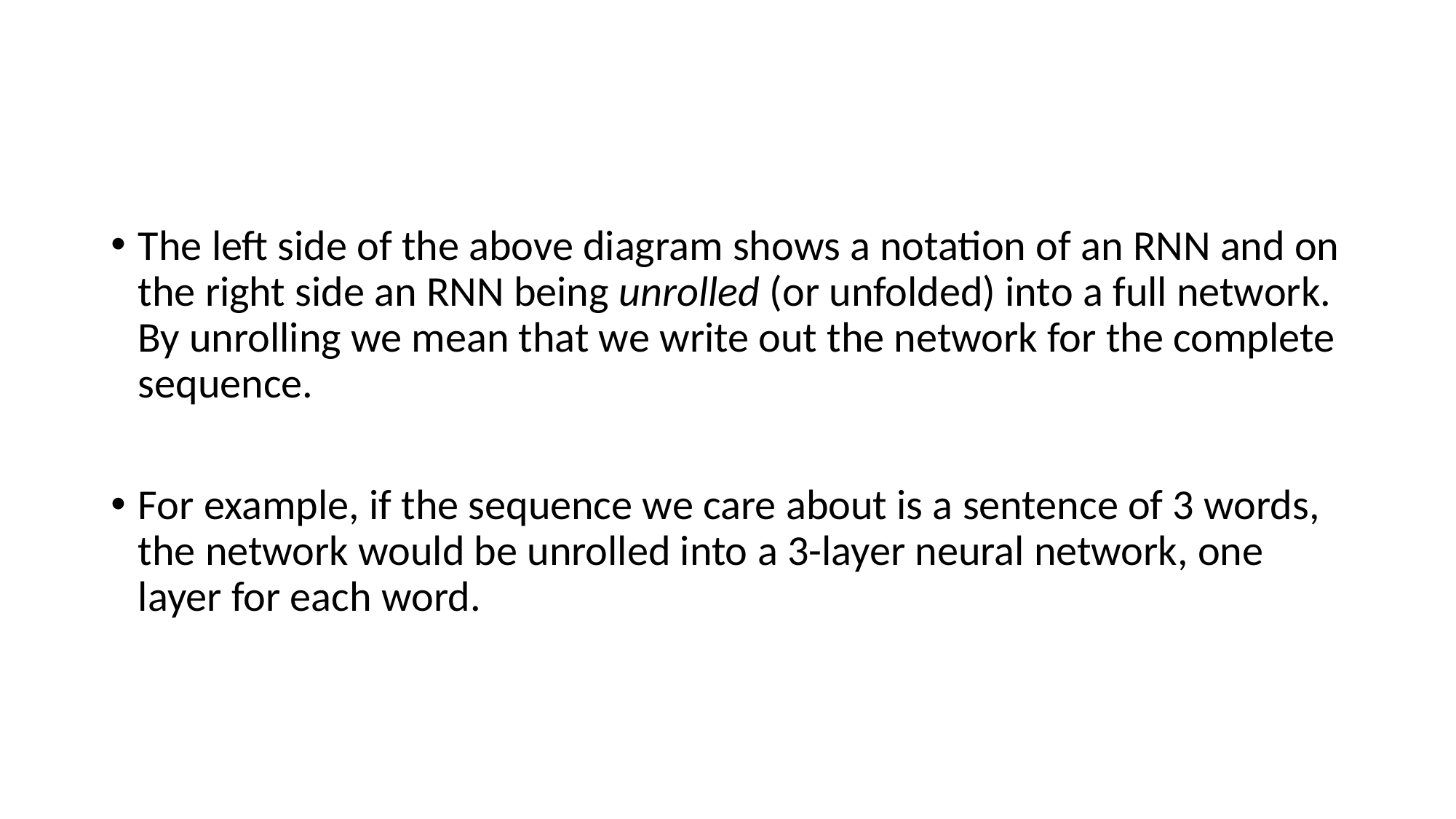

#
The left side of the above diagram shows a notation of an RNN and on the right side an RNN being unrolled (or unfolded) into a full network. By unrolling we mean that we write out the network for the complete sequence.

For example, if the sequence we care about is a sentence of 3 words, the network would be unrolled into a 3-layer neural network, one layer for each word.